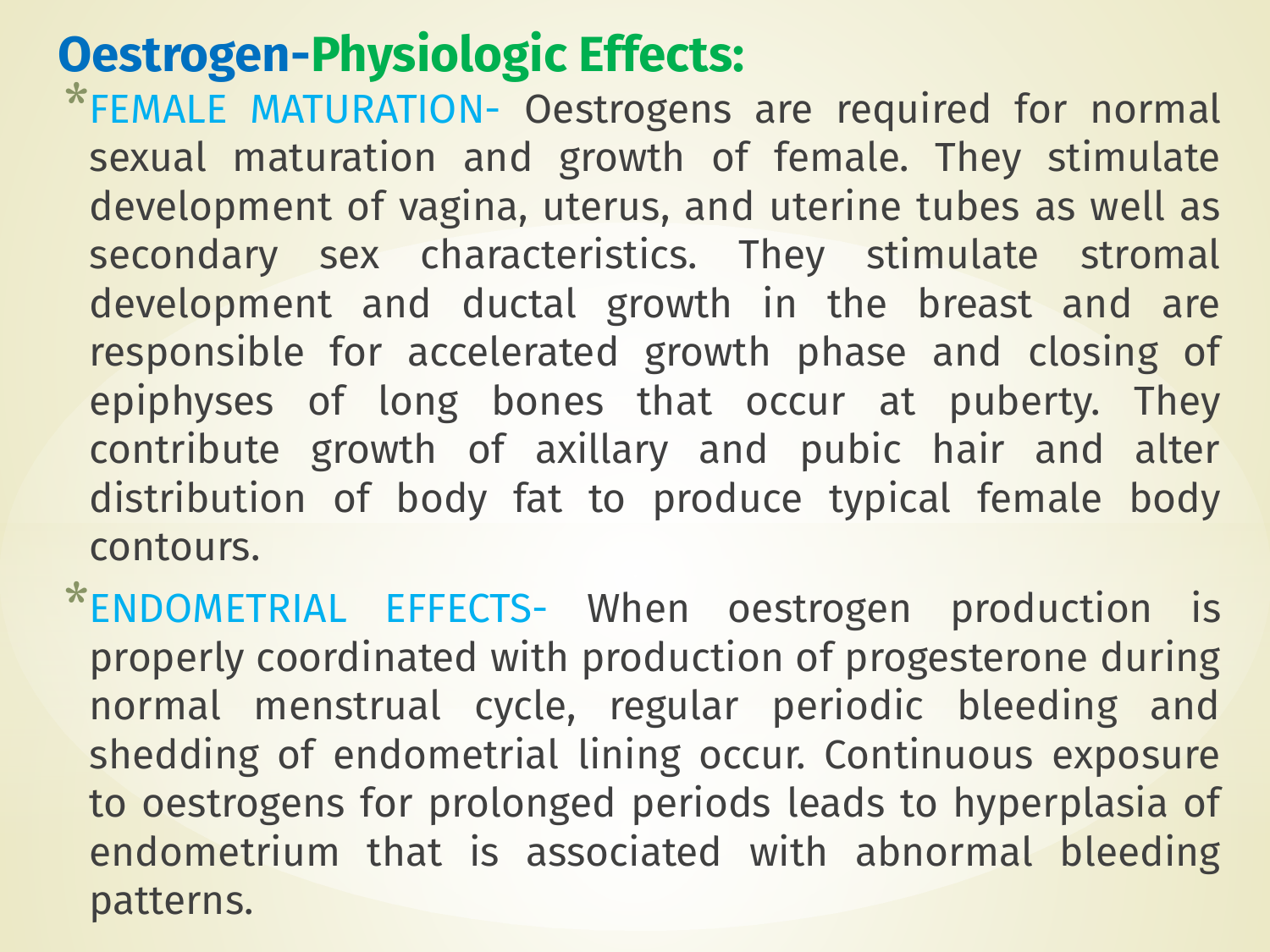

# Oestrogen-Physiologic Effects:
FEMALE MATURATION- Oestrogens are required for normal sexual maturation and growth of female. They stimulate development of vagina, uterus, and uterine tubes as well as secondary sex characteristics. They stimulate stromal development and ductal growth in the breast and are responsible for accelerated growth phase and closing of epiphyses of long bones that occur at puberty. They contribute growth of axillary and pubic hair and alter distribution of body fat to produce typical female body contours.
ENDOMETRIAL EFFECTS- When oestrogen production is properly coordinated with production of progesterone during normal menstrual cycle, regular periodic bleeding and shedding of endometrial lining occur. Continuous exposure to oestrogens for prolonged periods leads to hyperplasia of endometrium that is associated with abnormal bleeding patterns.